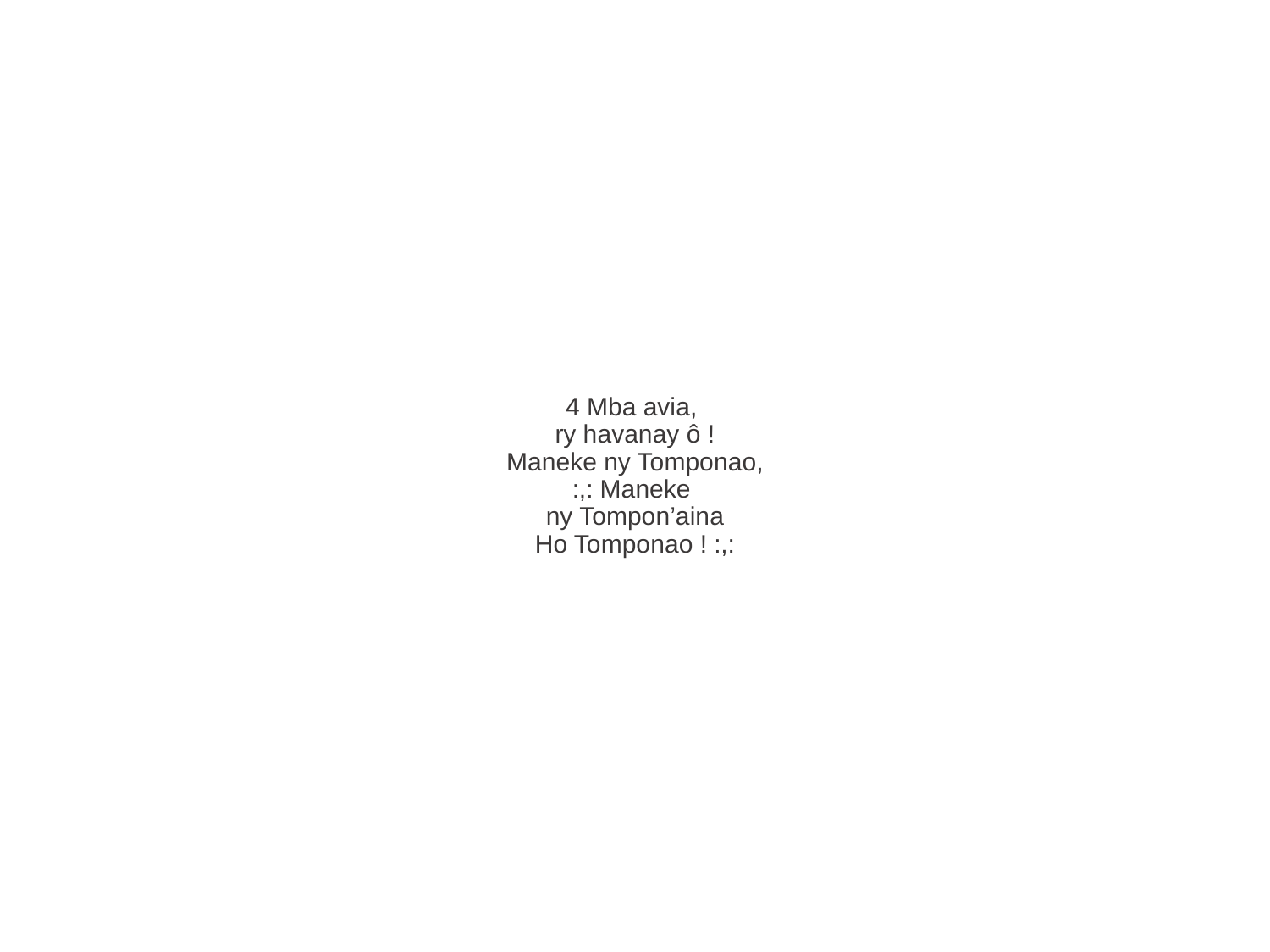

4 Mba avia,
ry havanay ô !
Maneke ny Tomponao,
:,: Maneke
ny Tompon’aina
Ho Tomponao ! :,: